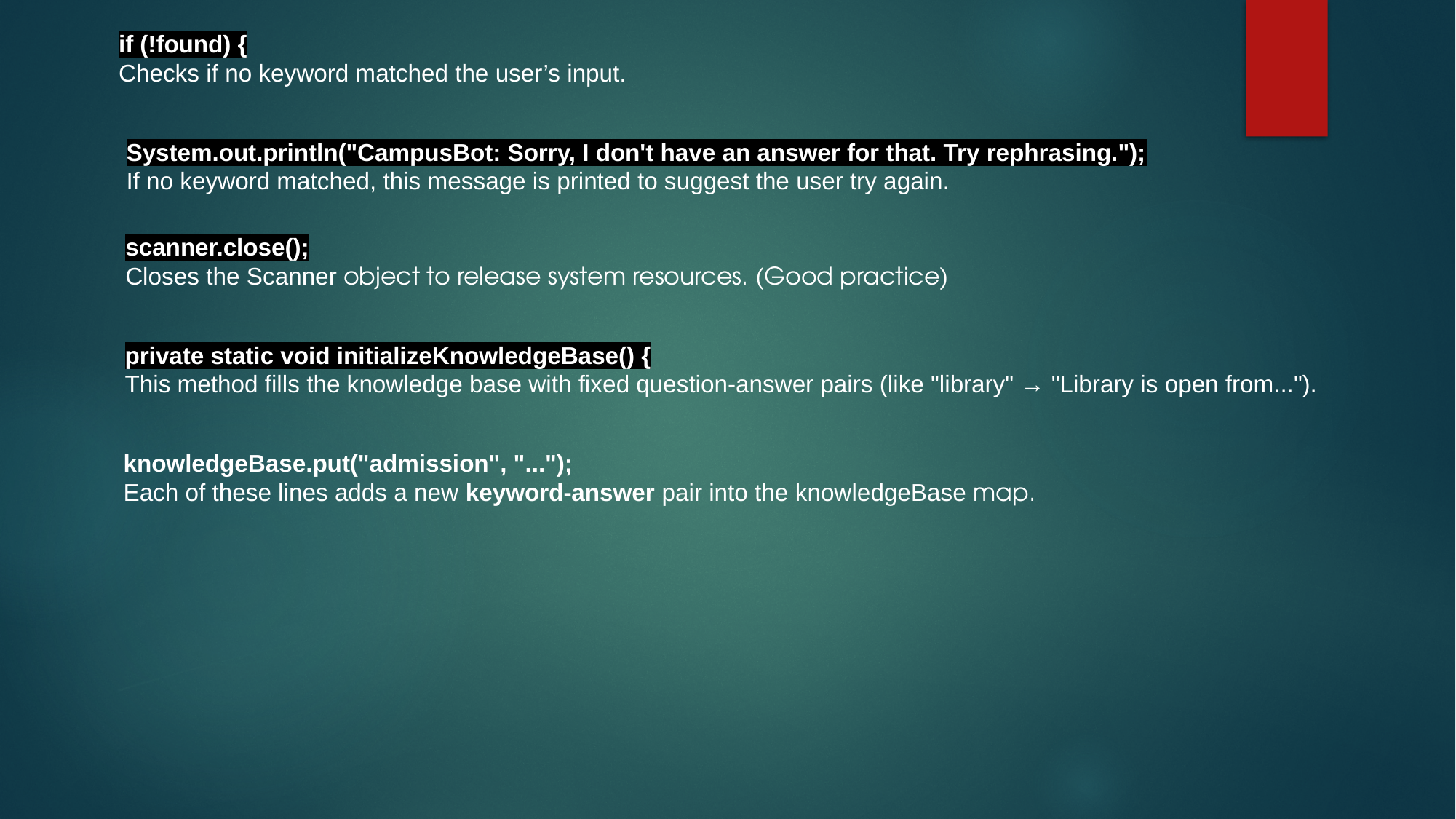

if (!found) {
Checks if no keyword matched the user’s input.
System.out.println("CampusBot: Sorry, I don't have an answer for that. Try rephrasing.");
If no keyword matched, this message is printed to suggest the user try again.
scanner.close();
Closes the Scanner object to release system resources. (Good practice)
private static void initializeKnowledgeBase() {
This method fills the knowledge base with fixed question-answer pairs (like "library" → "Library is open from...").
knowledgeBase.put("admission", "...");
Each of these lines adds a new keyword-answer pair into the knowledgeBase map.